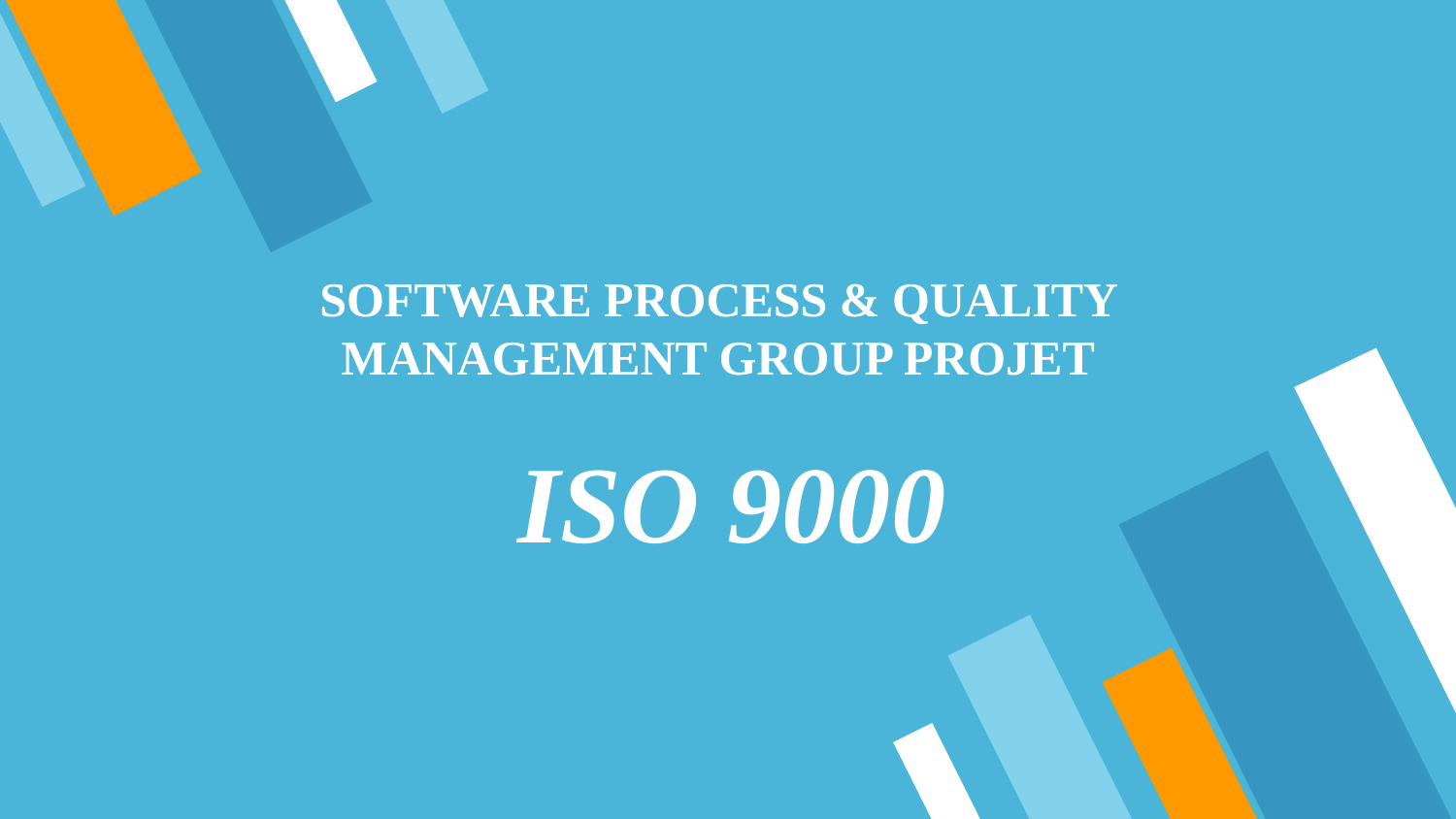

# SOFTWARE PROCESS & QUALITY MANAGEMENT GROUP PROJET ISO 9000